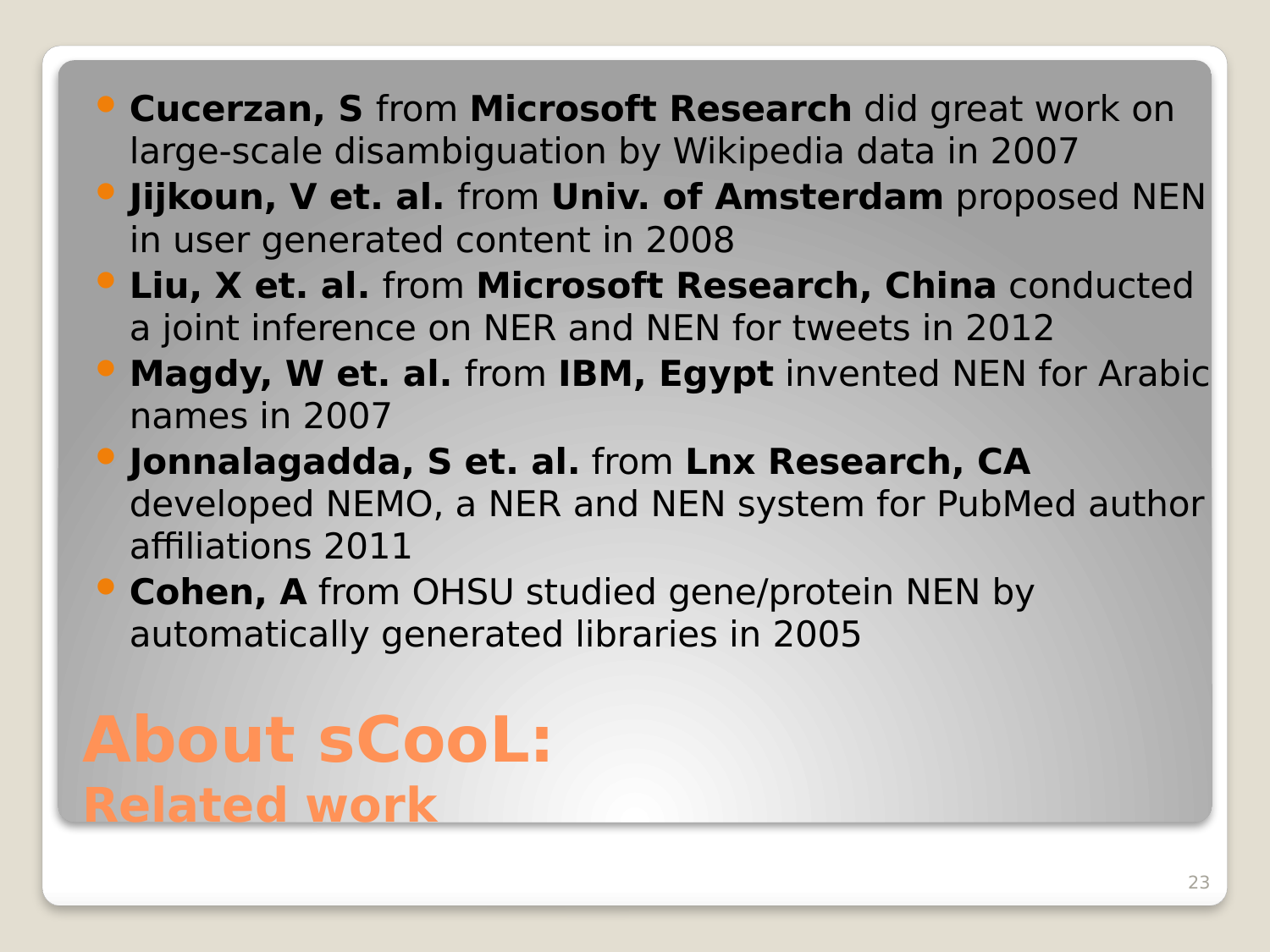

Cucerzan, S from Microsoft Research did great work on large-scale disambiguation by Wikipedia data in 2007
Jijkoun, V et. al. from Univ. of Amsterdam proposed NEN in user generated content in 2008
Liu, X et. al. from Microsoft Research, China conducted a joint inference on NER and NEN for tweets in 2012
Magdy, W et. al. from IBM, Egypt invented NEN for Arabic names in 2007
Jonnalagadda, S et. al. from Lnx Research, CA developed NEMO, a NER and NEN system for PubMed author affiliations 2011
Cohen, A from OHSU studied gene/protein NEN by automatically generated libraries in 2005

# About sCooL: Related work
23